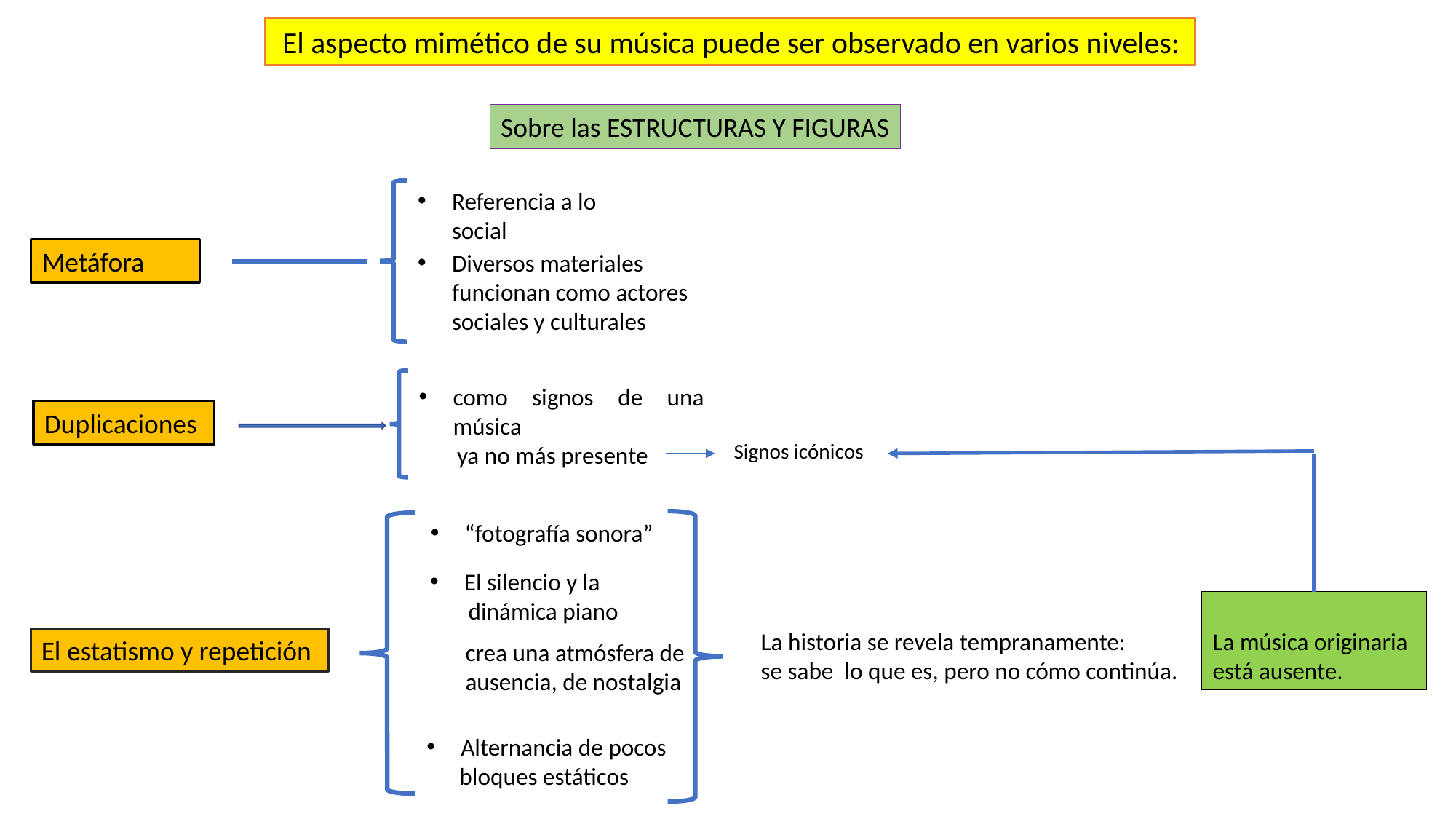

El aspecto mimético de su música puede ser observado en varios niveles:
Sobre las ESTRUCTURAS Y FIGURAS

Referencia a lo social
Metáfora
Diversos materiales funcionan como actores sociales y culturales

como signos de una música
       ya no más presente
Duplicaciones

Signos icónicos

“fotografía sonora”
El silencio y la
       dinámica piano

La música originaria
está ausente.
La historia se revela tempranamente:
se sabe  lo que es, pero no cómo continúa.
El estatismo y repetición
       crea una atmósfera de
       ausencia, de nostalgia
Alternancia de pocos
      bloques estáticos